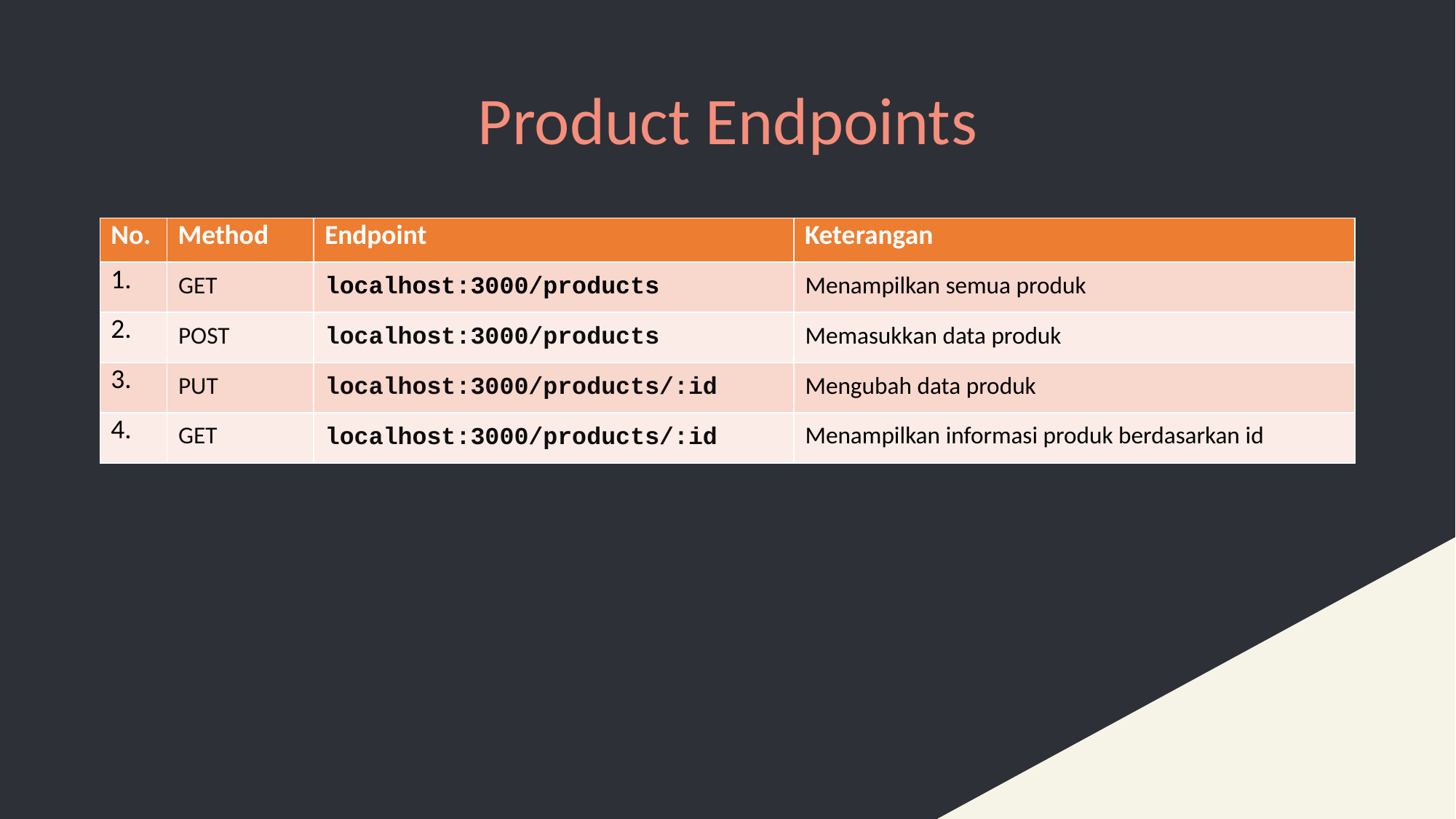

# Product Endpoints
| No. | Method | Endpoint | Keterangan |
| --- | --- | --- | --- |
| 1. | GET | localhost:3000/products | Menampilkan semua produk |
| 2. | POST | localhost:3000/products | Memasukkan data produk |
| 3. | PUT | localhost:3000/products/:id | Mengubah data produk |
| 4. | GET | localhost:3000/products/:id | Menampilkan informasi produk berdasarkan id |